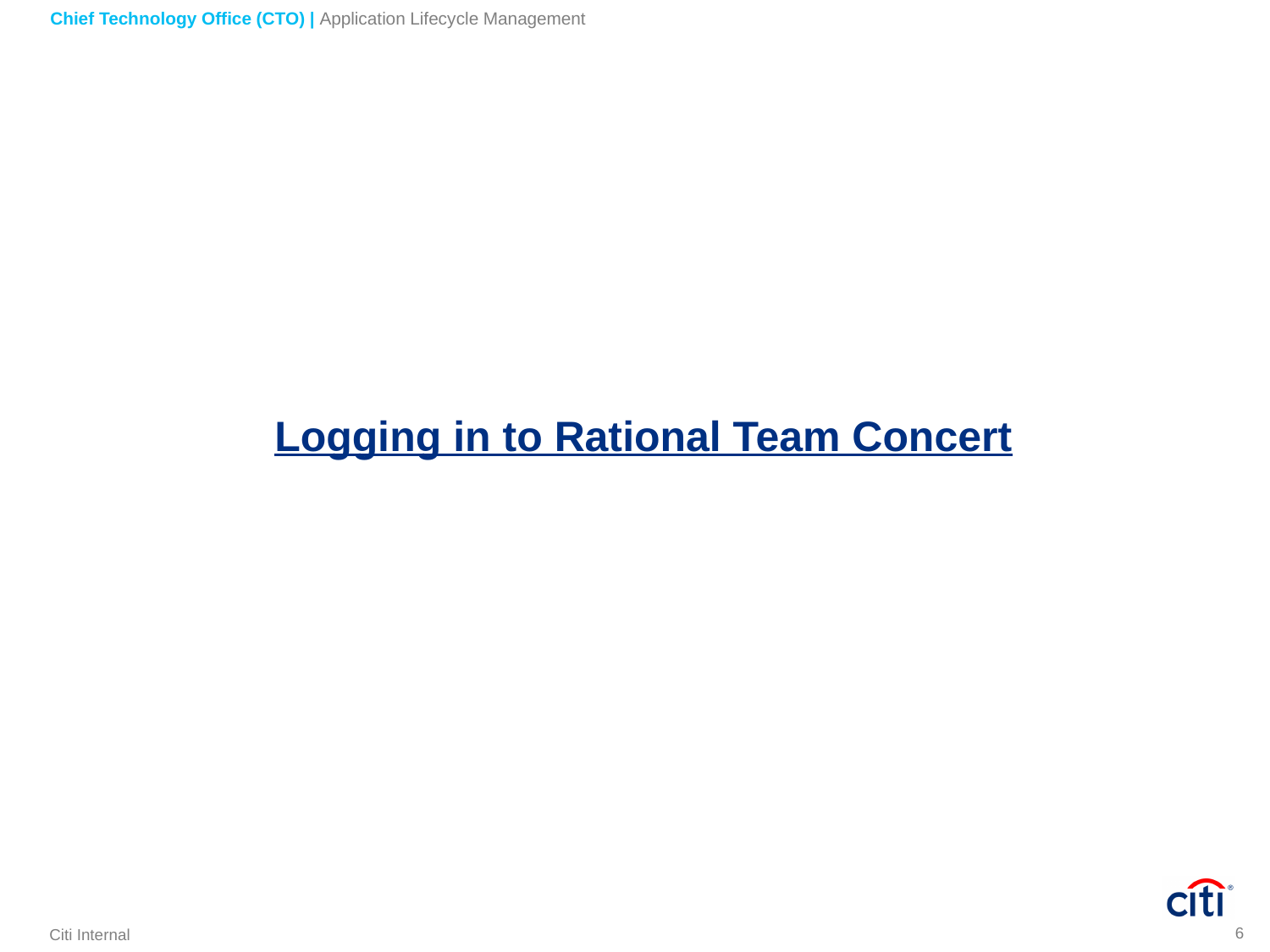

# Logging in to Rational Team Concert